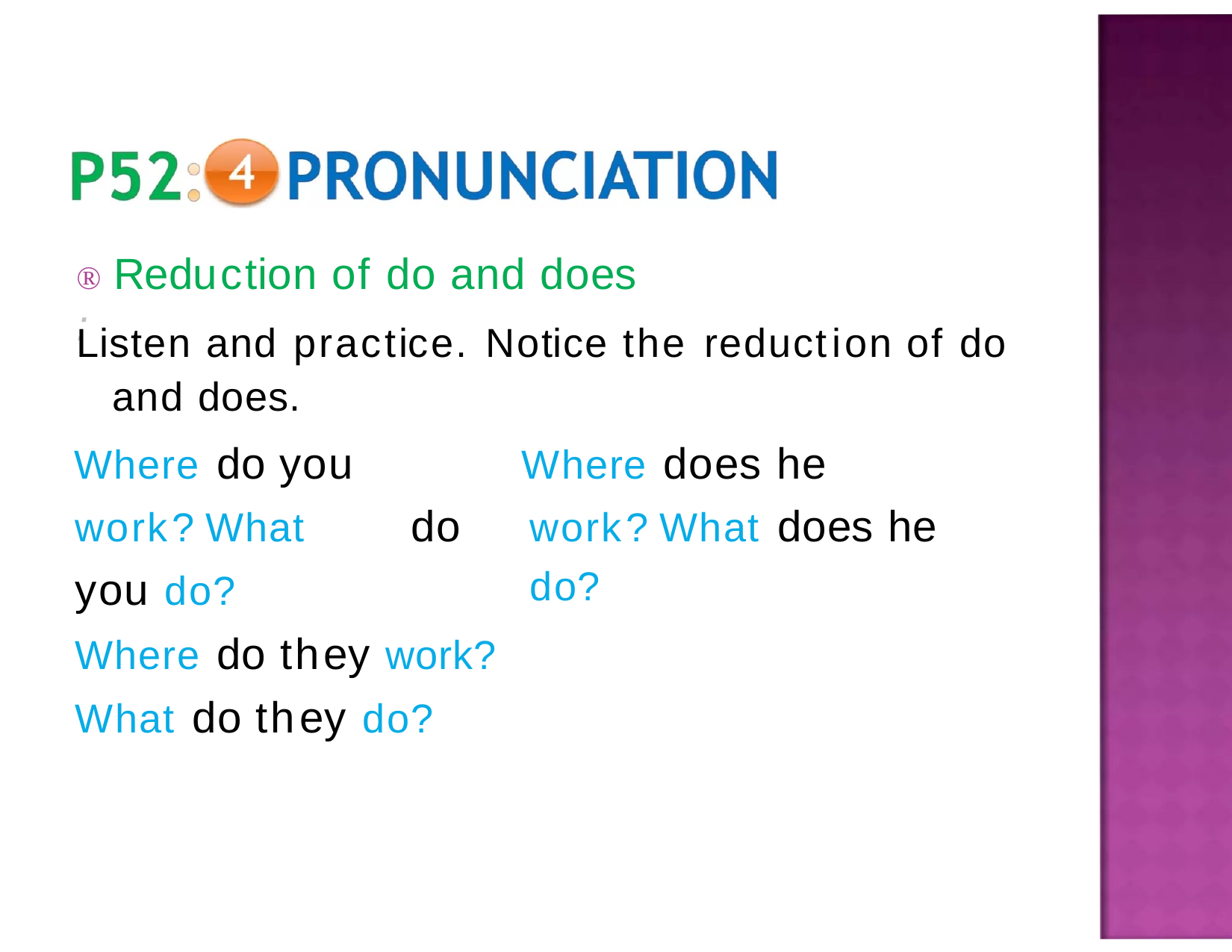

® Reduction of do and does	:
Listen and practice. Notice the reduction of do and does.
Where do you work? What	do you do?
Where does he work? What does he do?
Where do they work? What do they do?